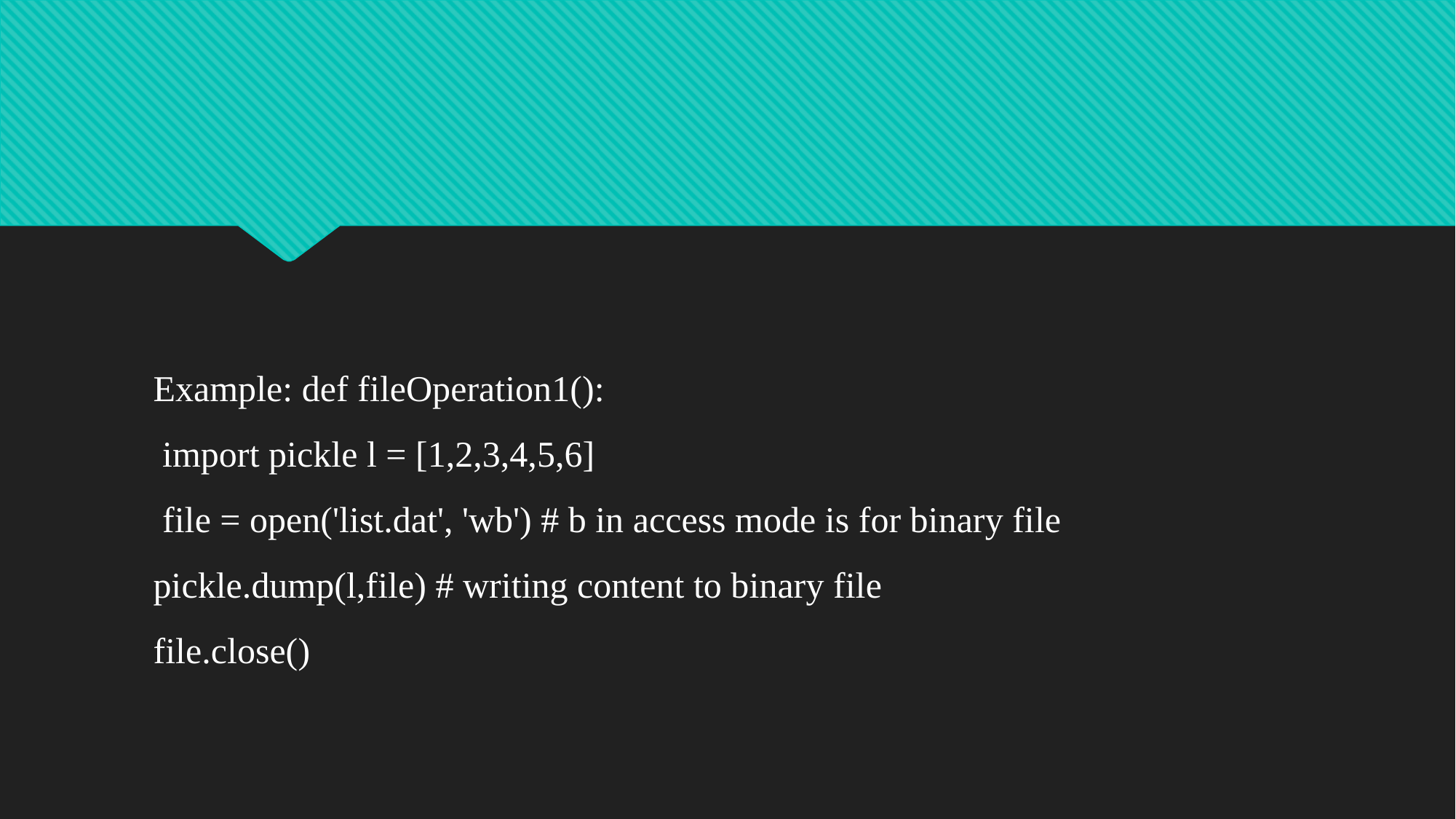

#
Example: def fileOperation1():
 import pickle l = [1,2,3,4,5,6]
 file = open('list.dat', 'wb') # b in access mode is for binary file pickle.dump(l,file) # writing content to binary file
file.close()